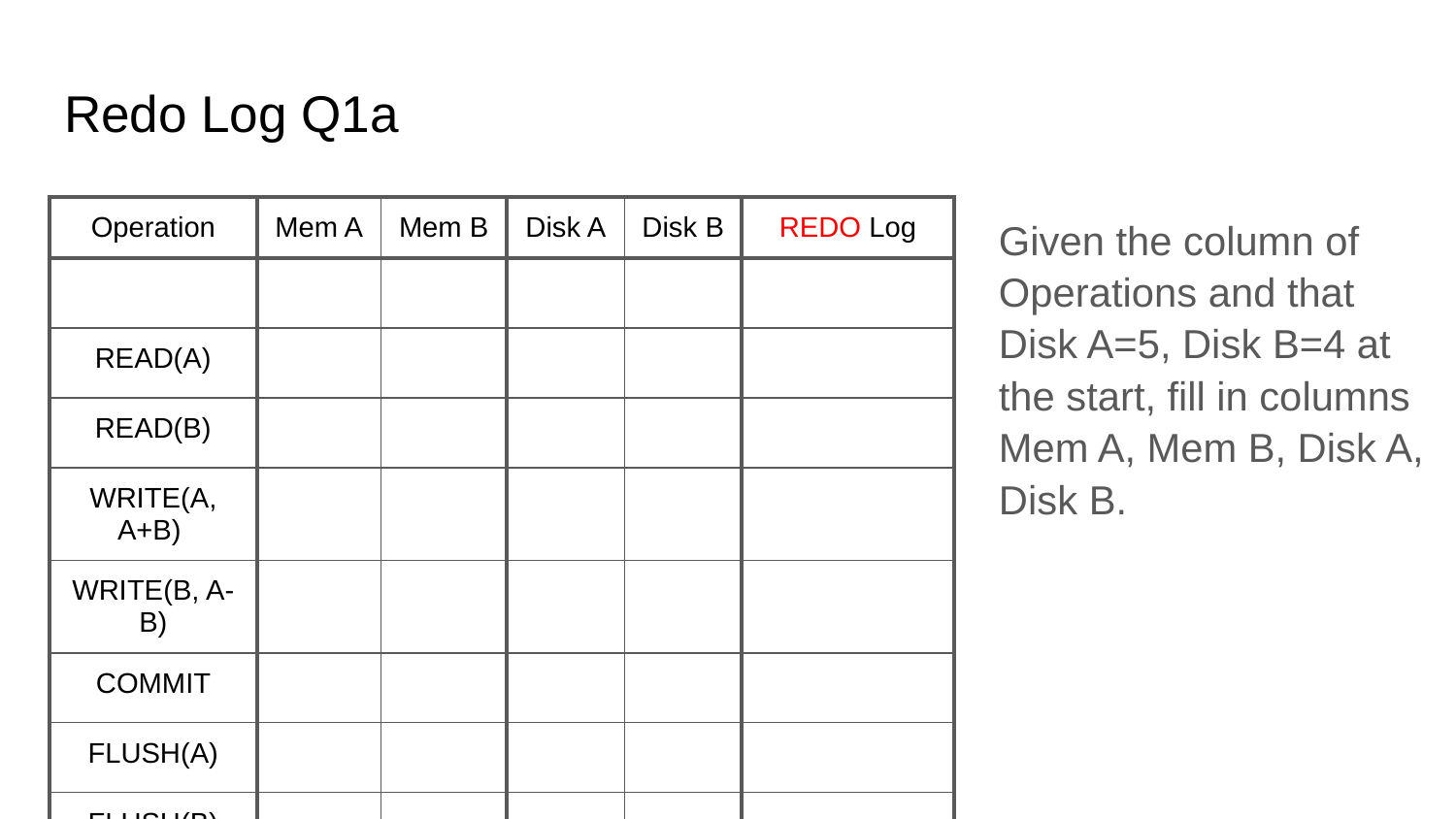

# Redo Log Q1a
| Operation | Mem A | Mem B | Disk A | Disk B | REDO Log |
| --- | --- | --- | --- | --- | --- |
|  |  |  |  |  |  |
| READ(A) |  |  |  |  |  |
| READ(B) |  |  |  |  |  |
| WRITE(A, A+B) |  |  |  |  |  |
| WRITE(B, A-B) |  |  |  |  |  |
| COMMIT |  |  |  |  |  |
| FLUSH(A) |  |  |  |  |  |
| FLUSH(B) |  |  |  |  |  |
Given the column of Operations and that Disk A=5, Disk B=4 at the start, fill in columns Mem A, Mem B, Disk A, Disk B.